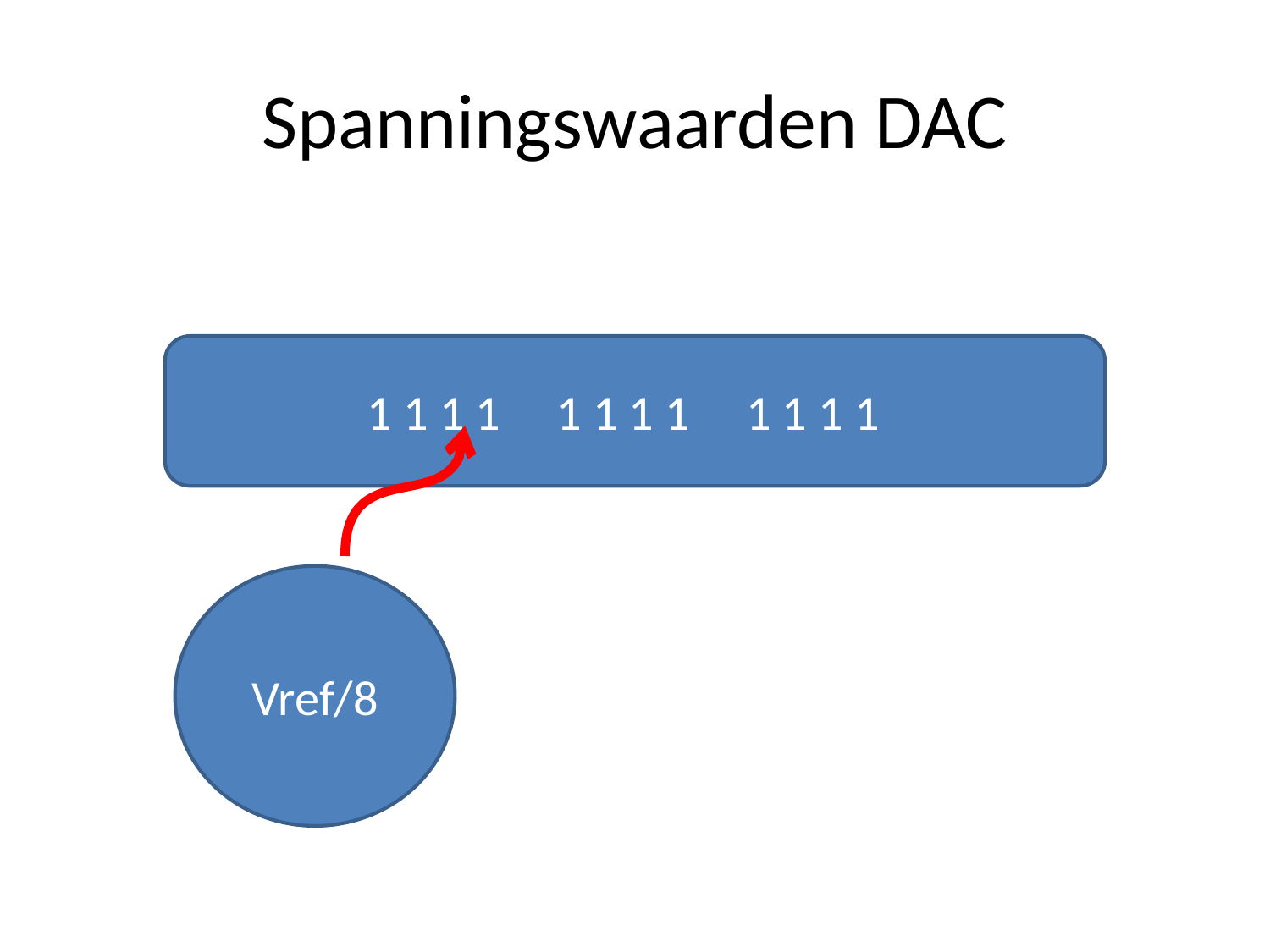

# Spanningswaarden DAC
1 1 1 1     1 1 1 1     1 1 1 1
Vref/8